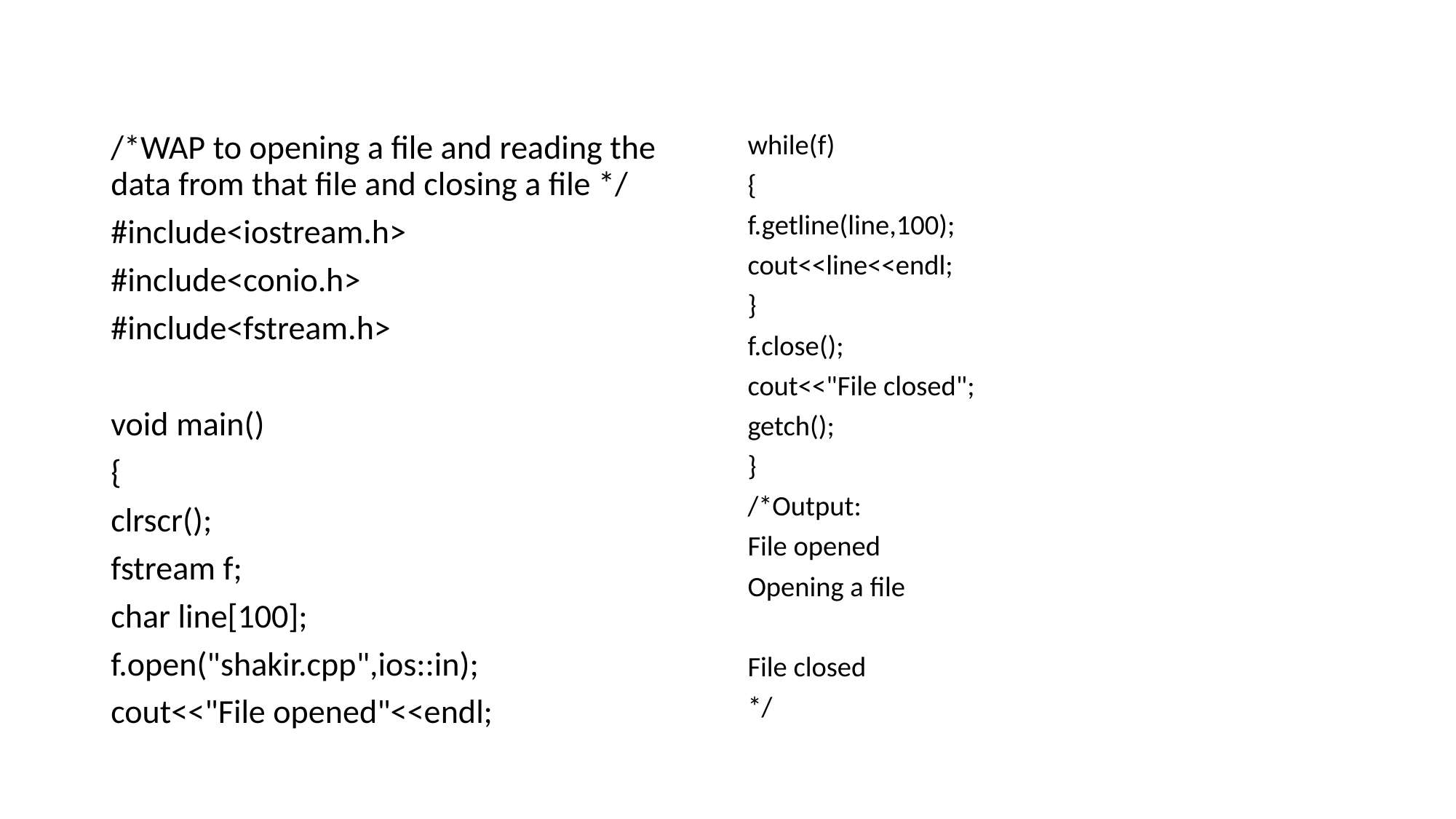

#
/*WAP to opening a file and reading the data from that file and closing a file */
#include<iostream.h>
#include<conio.h>
#include<fstream.h>

void main()
{
clrscr();
fstream f;
char line[100];
f.open("shakir.cpp",ios::in);
cout<<"File opened"<<endl;

while(f)
{
f.getline(line,100);
cout<<line<<endl;
}
f.close();
cout<<"File closed";
getch();
}
/*Output:
File opened
Opening a file

File closed
*/